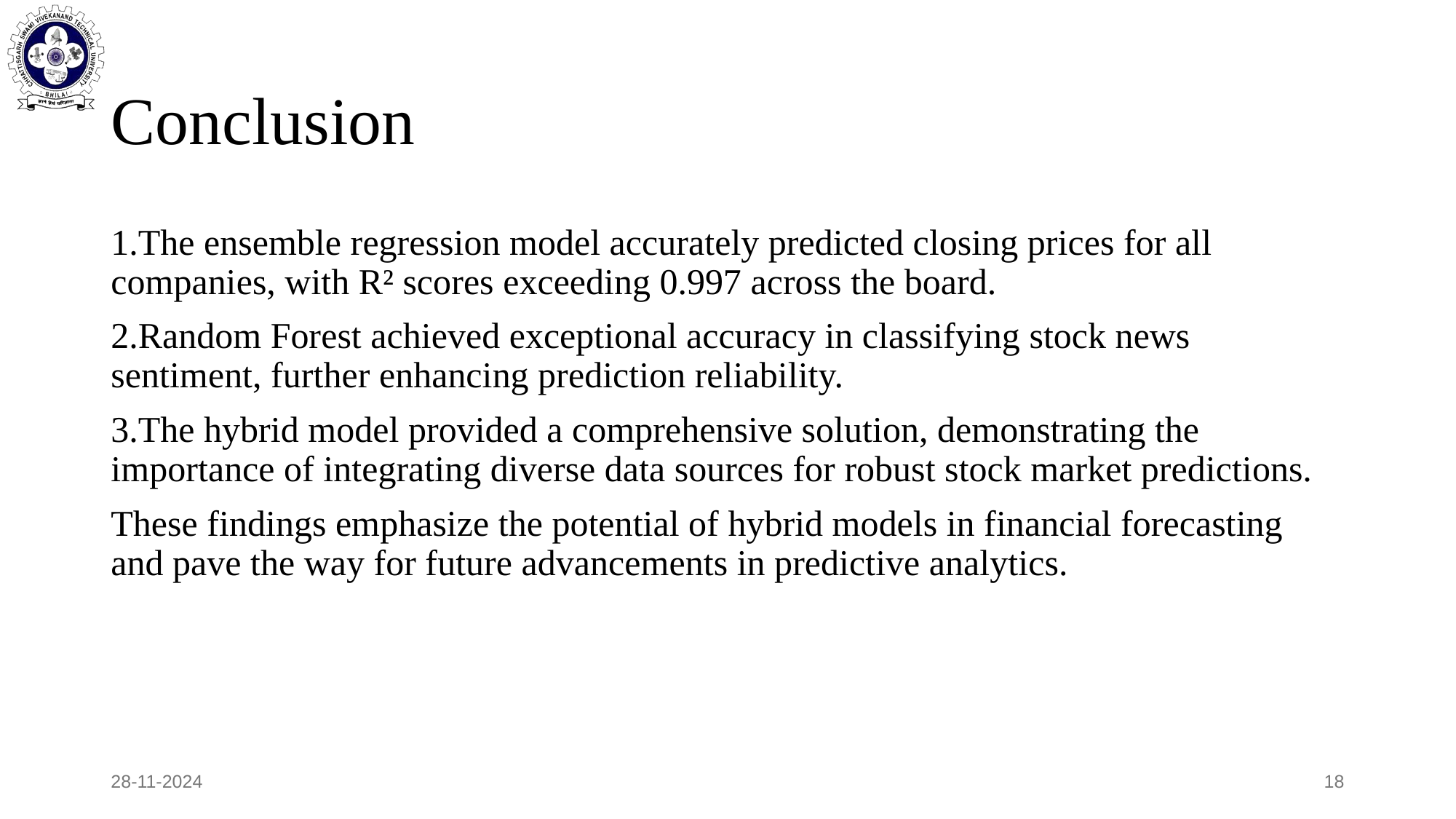

# Conclusion
1.The ensemble regression model accurately predicted closing prices for all companies, with R² scores exceeding 0.997 across the board.
2.Random Forest achieved exceptional accuracy in classifying stock news sentiment, further enhancing prediction reliability.
3.The hybrid model provided a comprehensive solution, demonstrating the importance of integrating diverse data sources for robust stock market predictions.
These findings emphasize the potential of hybrid models in financial forecasting and pave the way for future advancements in predictive analytics.
28-11-2024
18